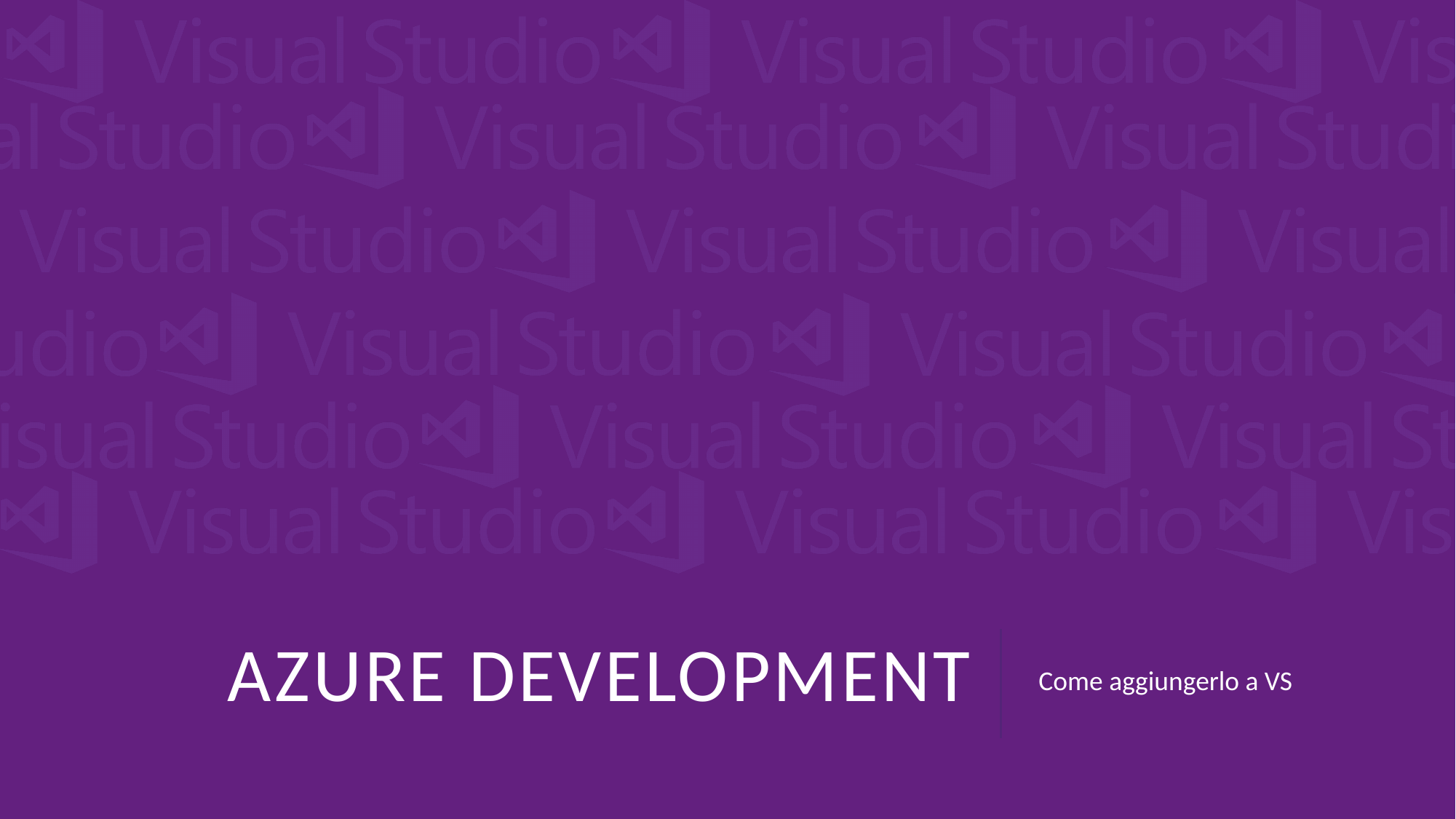

# Azure development
Come aggiungerlo a VS